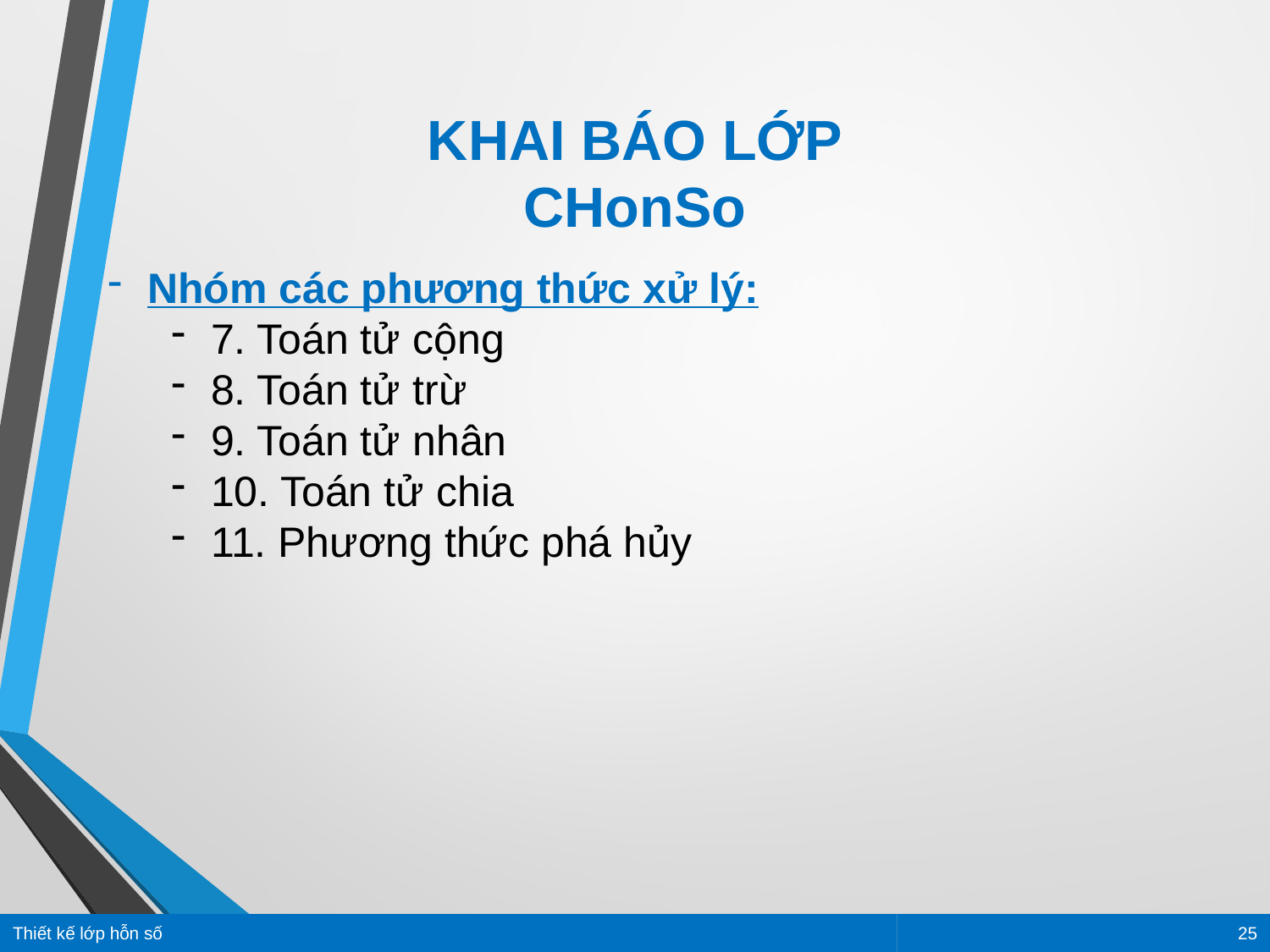

KHAI BÁO LỚP CHonSo
Nhóm các phương thức xử lý:
7. Toán tử cộng
8. Toán tử trừ
9. Toán tử nhân
10. Toán tử chia
11. Phương thức phá hủy
Thiết kế lớp hỗn số
25